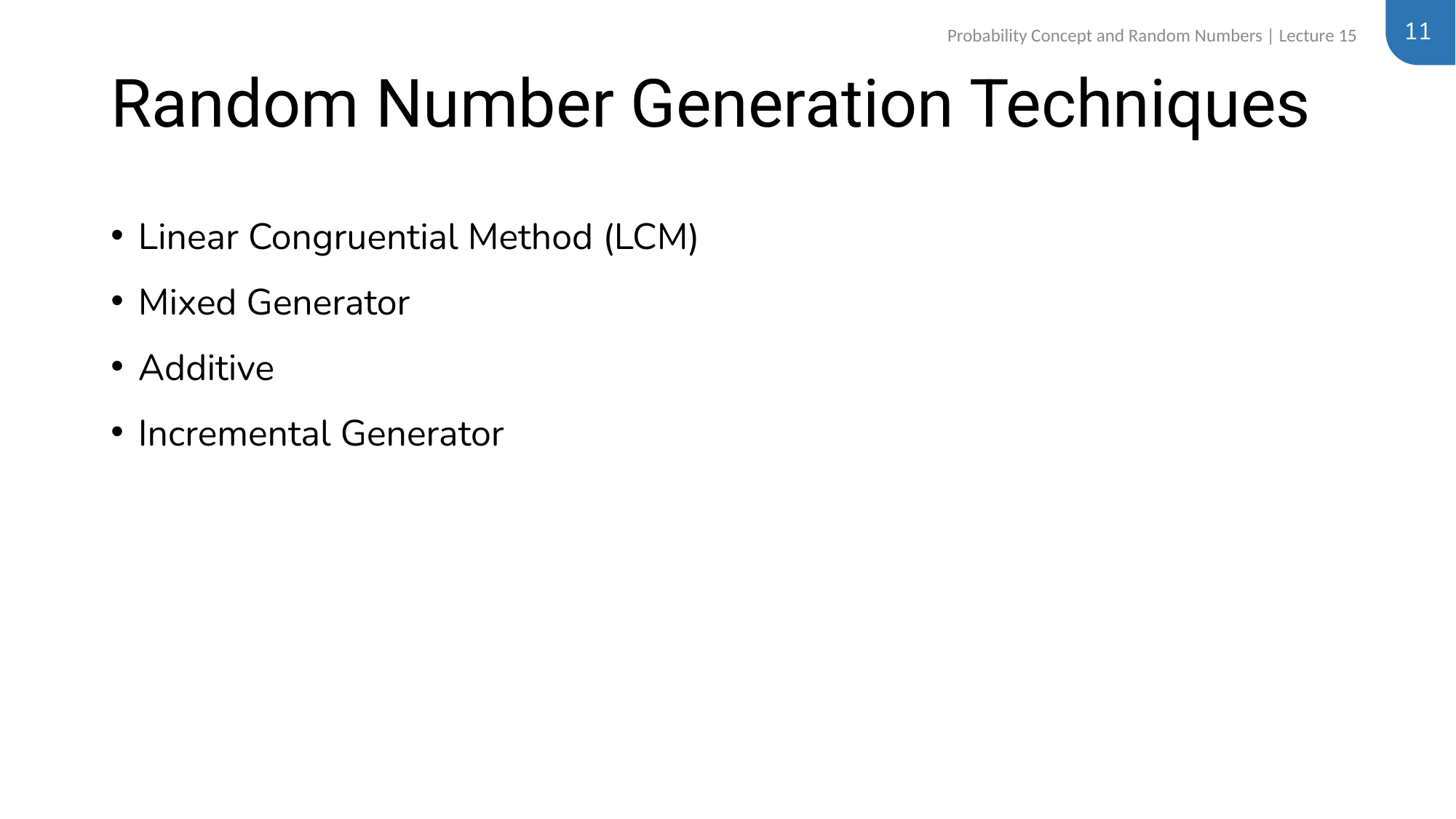

11
Probability Concept and Random Numbers | Lecture 15
# Random Number Generation Techniques
Linear Congruential Method (LCM)
Mixed Generator
Additive
Incremental Generator